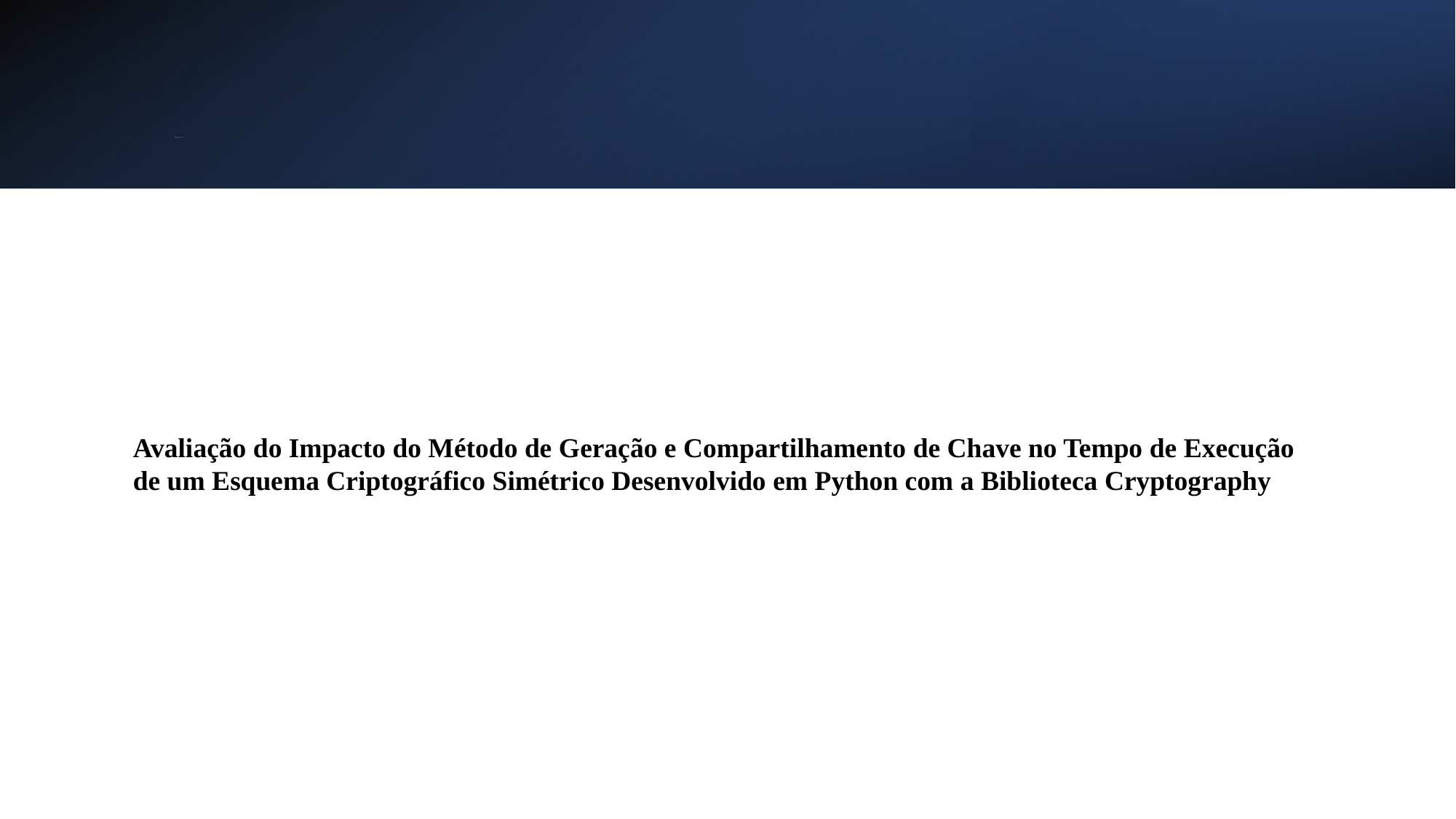

# MO422 – Algorítmos Critográficos Guilherme Augusto Amorim Terrell
Avaliação do Impacto do Método de Geração e Compartilhamento de Chave no Tempo de Execução de um Esquema Criptográfico Simétrico Desenvolvido em Python com a Biblioteca Cryptography